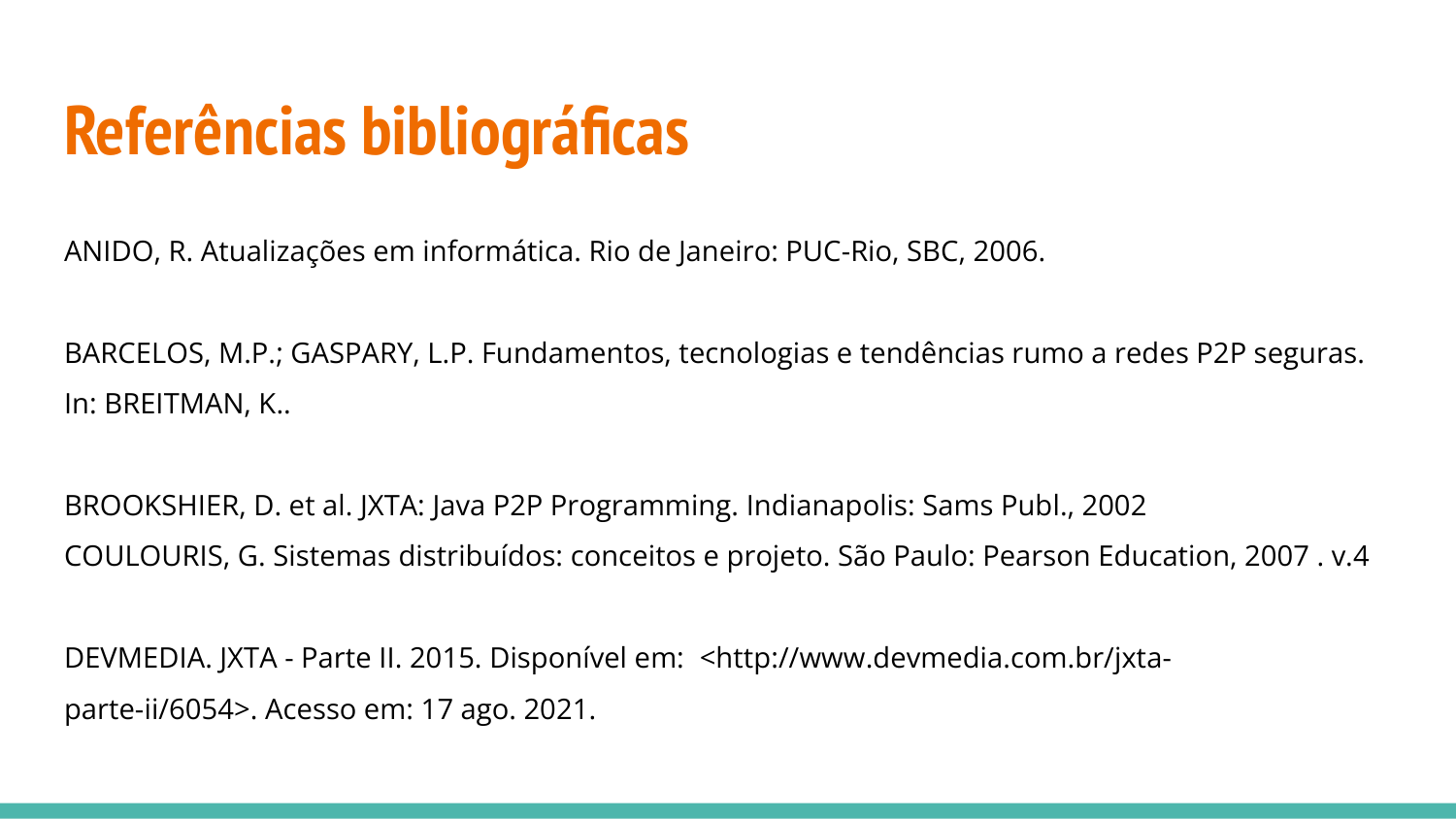

# Referências bibliográficas
ANIDO, R. Atualizações em informática. Rio de Janeiro: PUC-Rio, SBC, 2006.

BARCELOS, M.P.; GASPARY, L.P. Fundamentos, tecnologias e tendências rumo a redes P2P seguras. In: BREITMAN, K..

BROOKSHIER, D. et al. JXTA: Java P2P Programming. Indianapolis: Sams Publ., 2002
COULOURIS, G. Sistemas distribuídos: conceitos e projeto. São Paulo: Pearson Education, 2007 . v.4

DEVMEDIA. JXTA - Parte II. 2015. Disponível em:  <http://www.devmedia.com.br/jxta-
parte-ii/6054>. Acesso em: 17 ago. 2021.